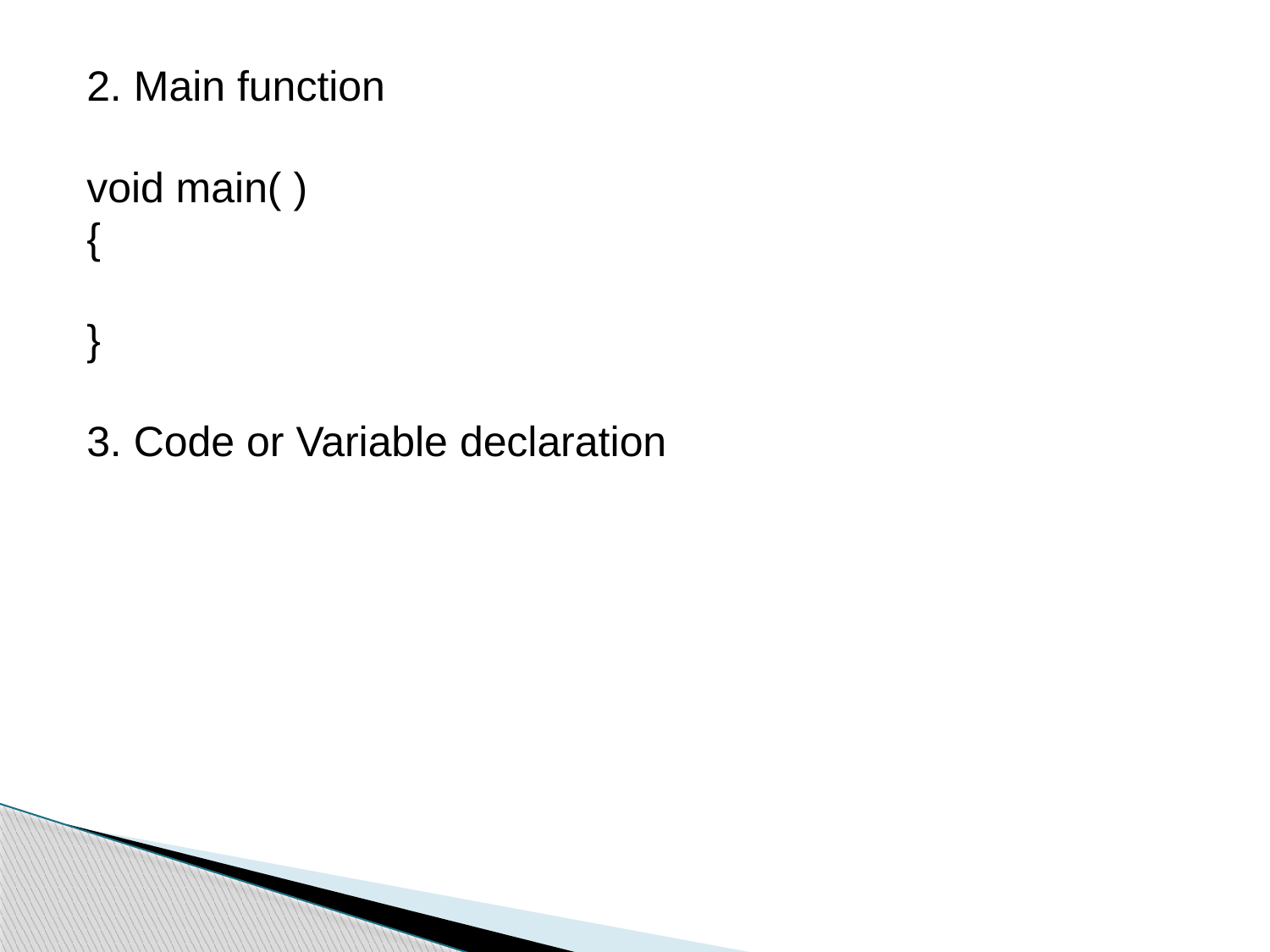

2. Main function

void main( )
{

}

3. Code or Variable declaration